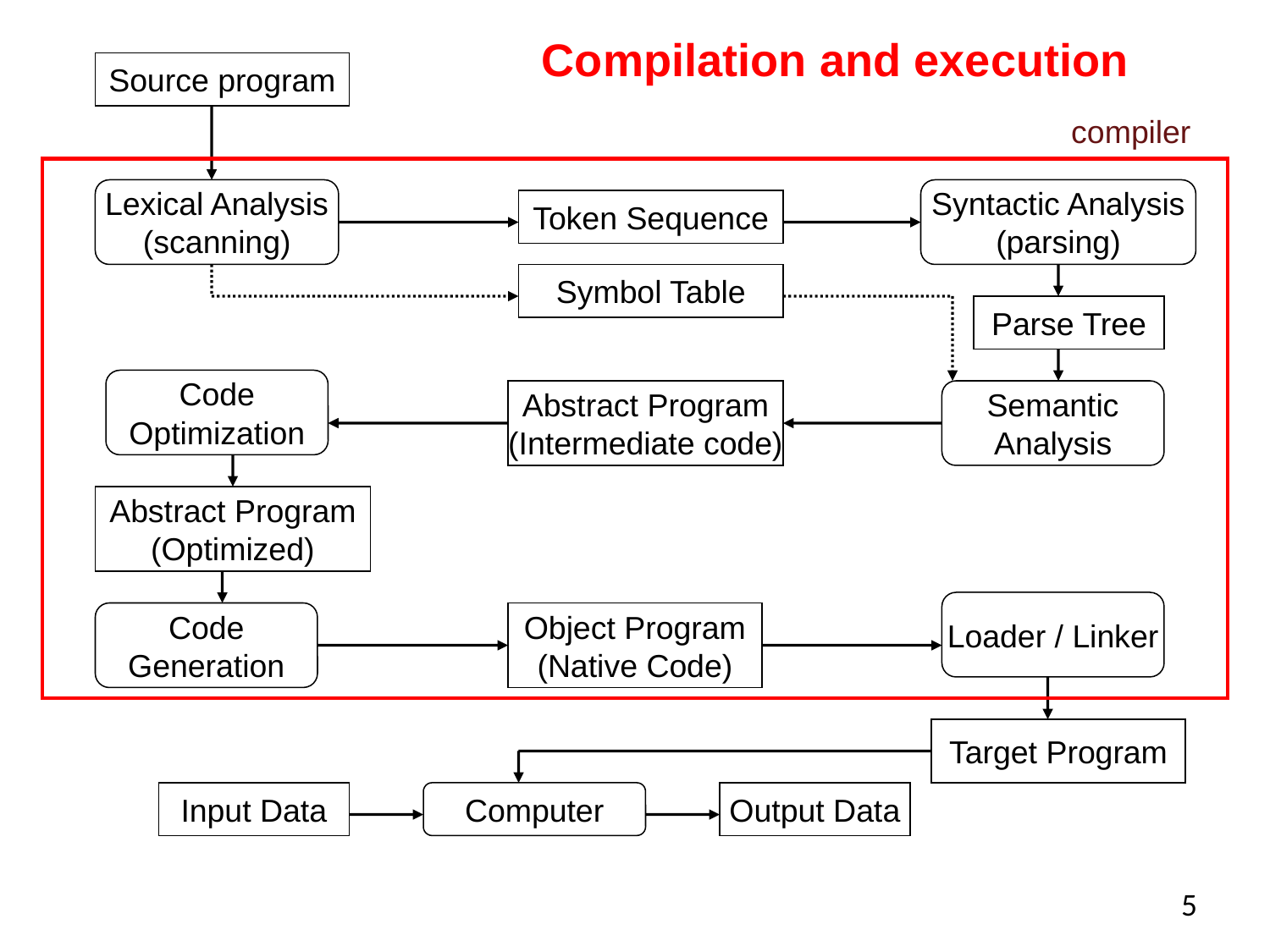

Compilation and execution
Source program

compiler

Lexical Analysis
(scanning)
Syntactic Analysis
(parsing)
Token Sequence

Symbol Table

Parse Tree

Code
Optimization
Abstract Program
(Intermediate code)
Semantic
Analysis

Abstract Program
(Optimized)

Loader / Linker
Code
Generation
Object Program
(Native Code)

Target Program

Input Data
Computer
Output Data

5